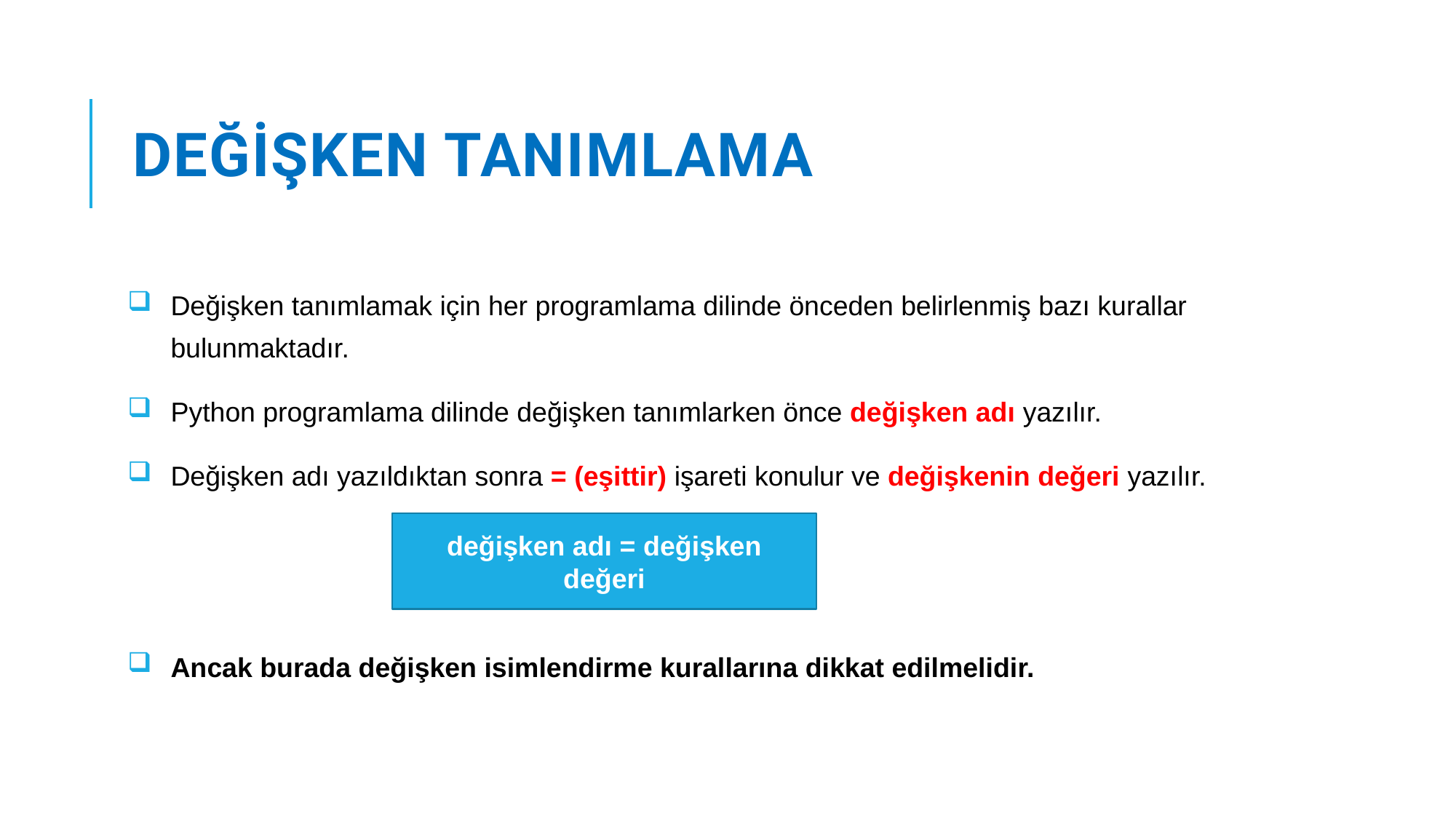

# Değişken tanımlama
Değişken tanımlamak için her programlama dilinde önceden belirlenmiş bazı kurallar bulunmaktadır.
Python programlama dilinde değişken tanımlarken önce değişken adı yazılır.
Değişken adı yazıldıktan sonra = (eşittir) işareti konulur ve değişkenin değeri yazılır.

Ancak burada değişken isimlendirme kurallarına dikkat edilmelidir.
değişken adı = değişken değeri